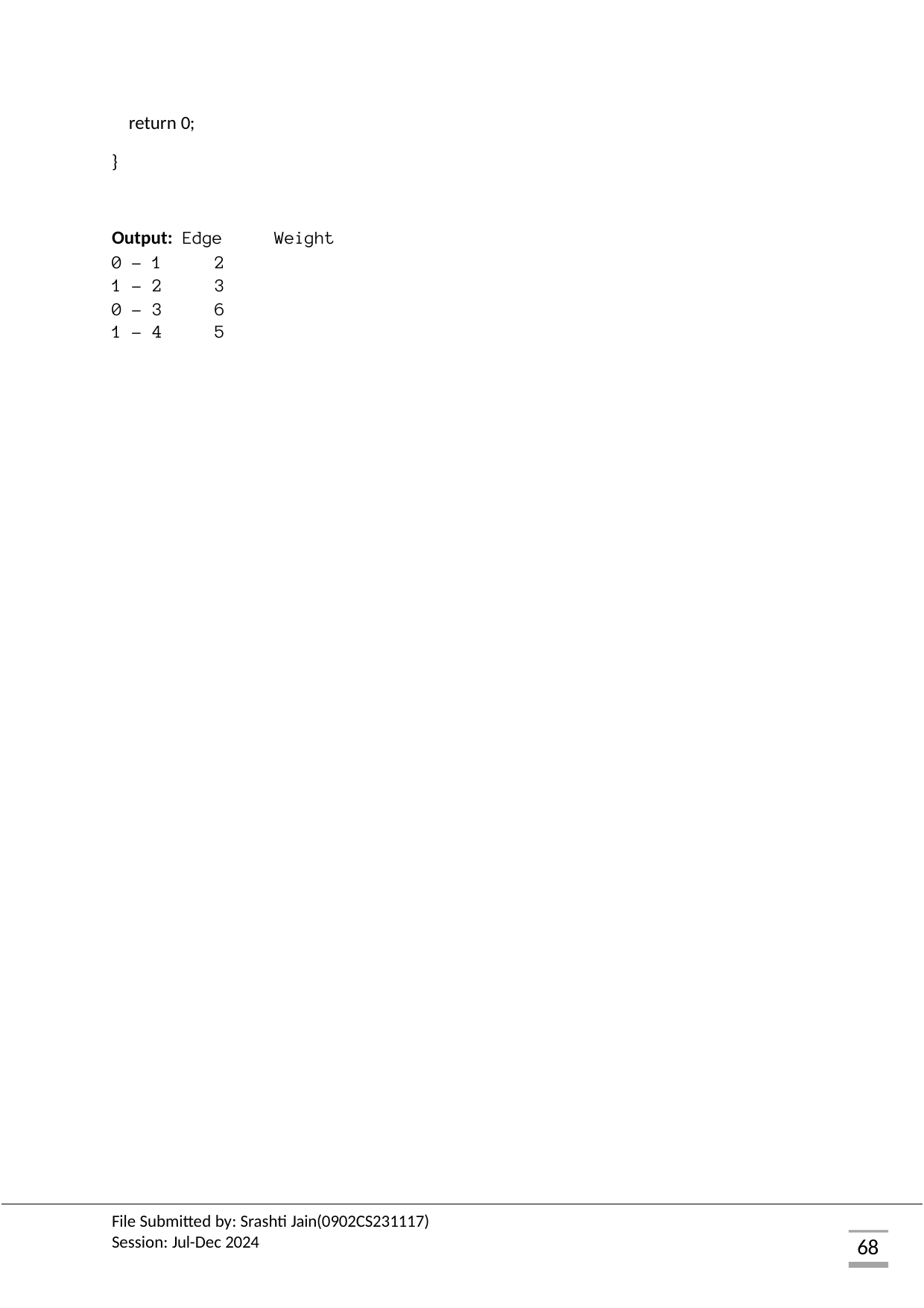

return 0;
}
Output: Edge
Weight
| 0 | - | 1 | 2 |
| --- | --- | --- | --- |
| 1 | - | 2 | 3 |
| 0 | - | 3 | 6 |
| 1 | - | 4 | 5 |
File Submitted by: Srashti Jain(0902CS231117) Session: Jul-Dec 2024
68